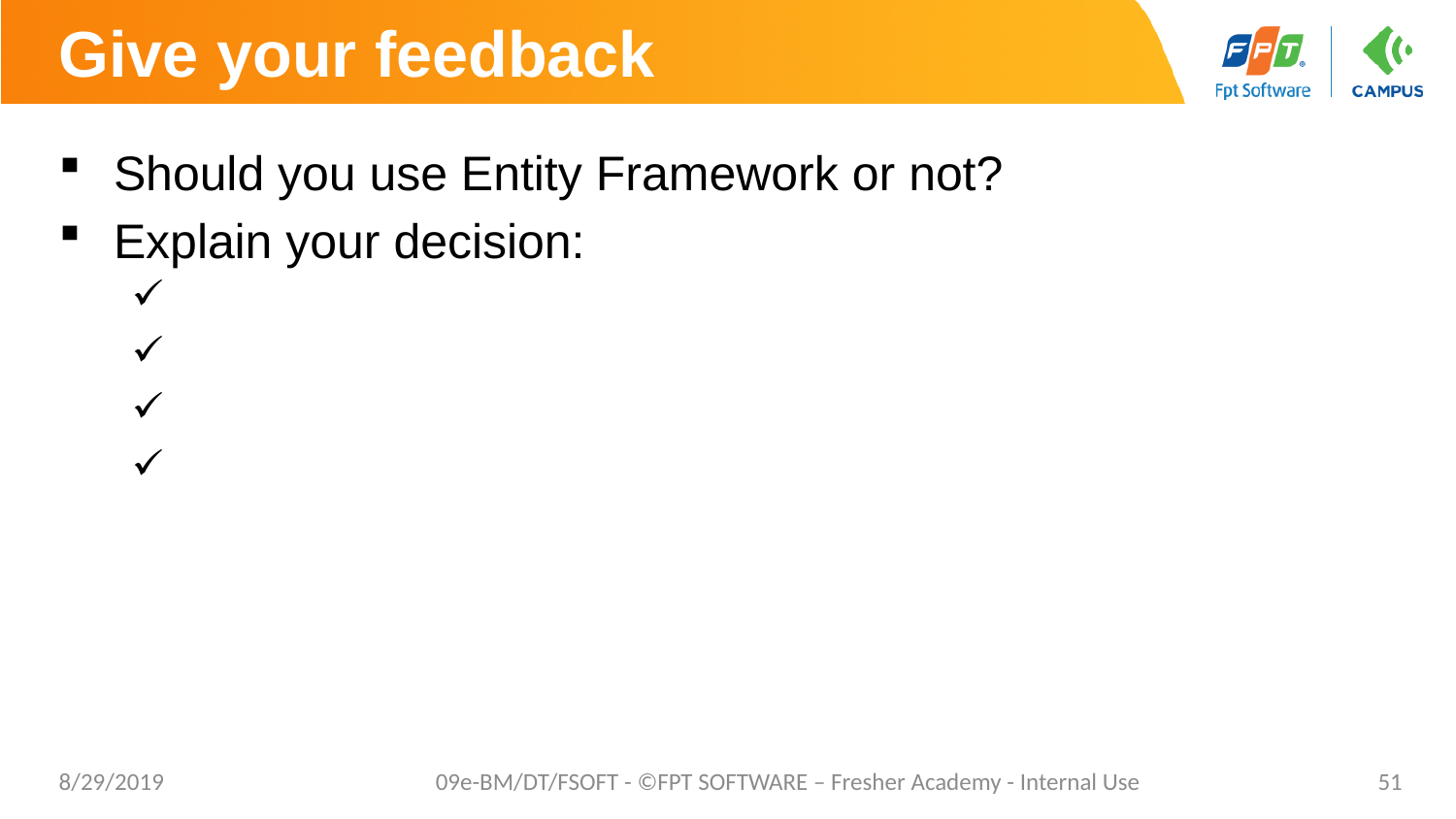

# Give your feedback
Should you use Entity Framework or not?
Explain your decision:

8/29/2019
09e-BM/DT/FSOFT - ©FPT SOFTWARE – Fresher Academy - Internal Use
51